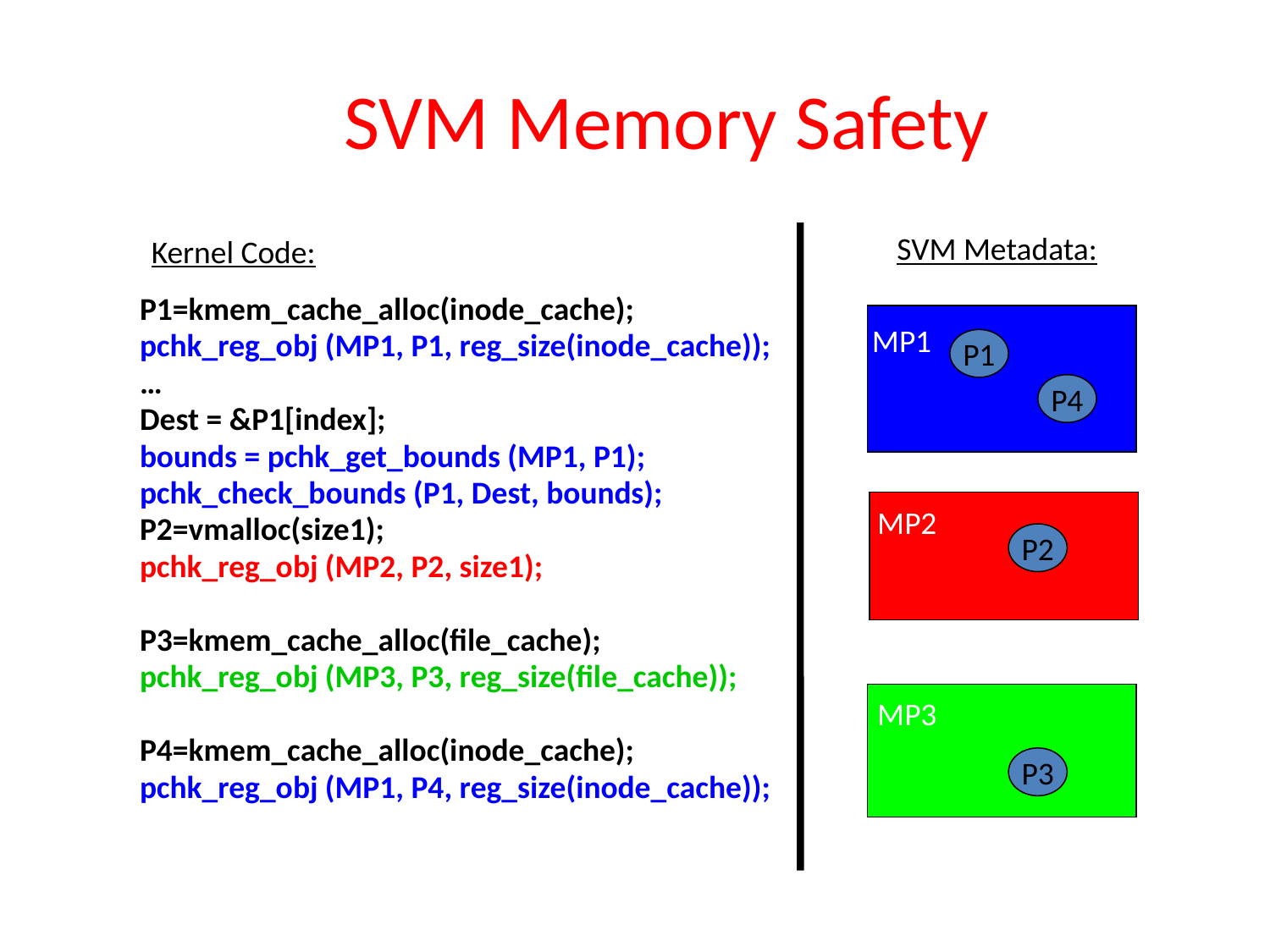

# SVM Memory Safety

SVM Metadata:
Kernel Code:
P1=kmem_cache_alloc(inode_cache);
pchk_reg_obj (MP1, P1, reg_size(inode_cache));
…
Dest = &P1[index];
bounds = pchk_get_bounds (MP1, P1);
pchk_check_bounds (P1, Dest, bounds);
P2=vmalloc(size1);
pchk_reg_obj (MP2, P2, size1);

P3=kmem_cache_alloc(file_cache);
pchk_reg_obj (MP3, P3, reg_size(file_cache));

P4=kmem_cache_alloc(inode_cache);
pchk_reg_obj (MP1, P4, reg_size(inode_cache));

MP1
P1
P4

MP2
P2

MP3
P3